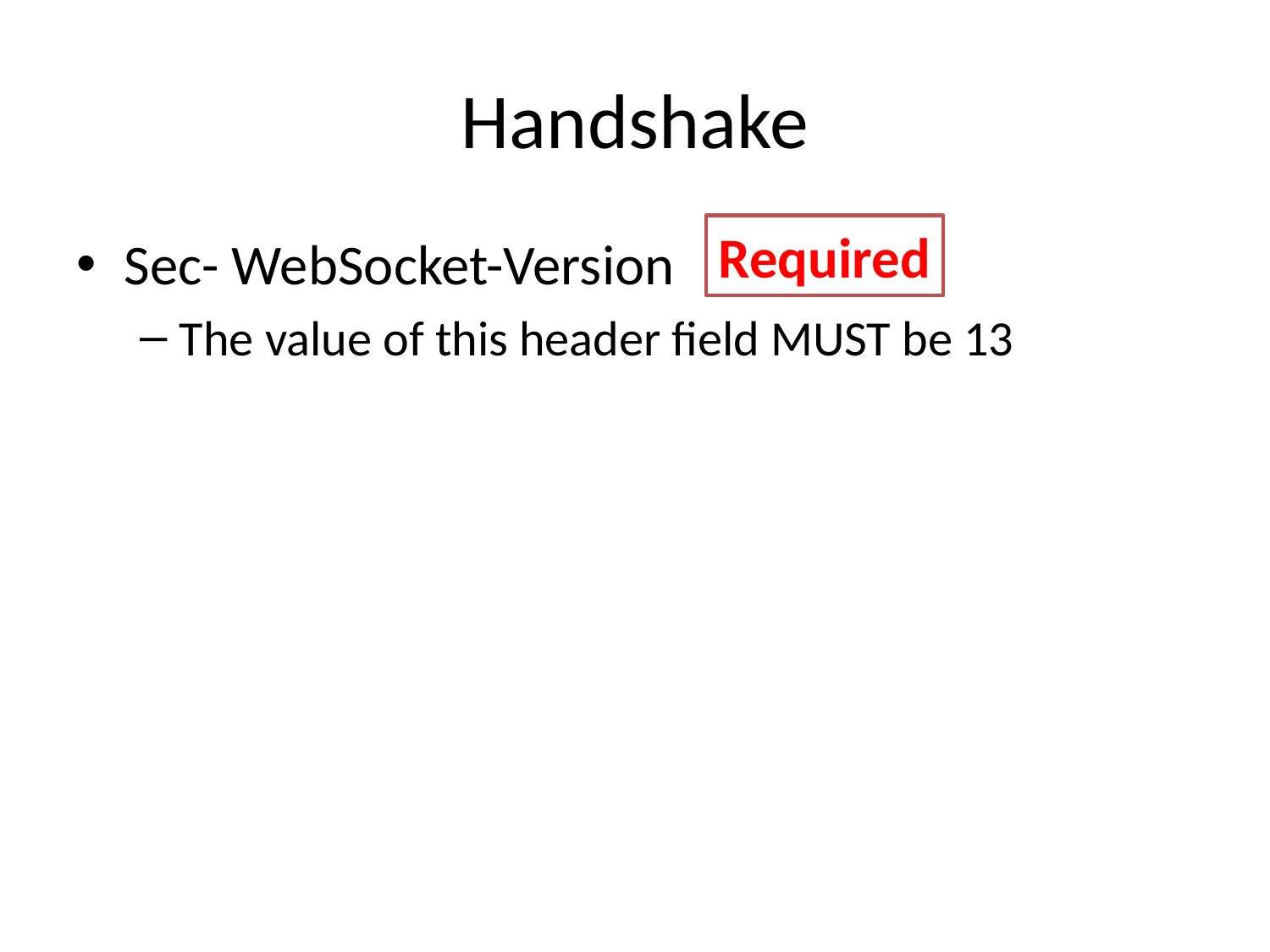

# Handshake
Required
Sec- WebSocket-Version
The value of this header field MUST be 13